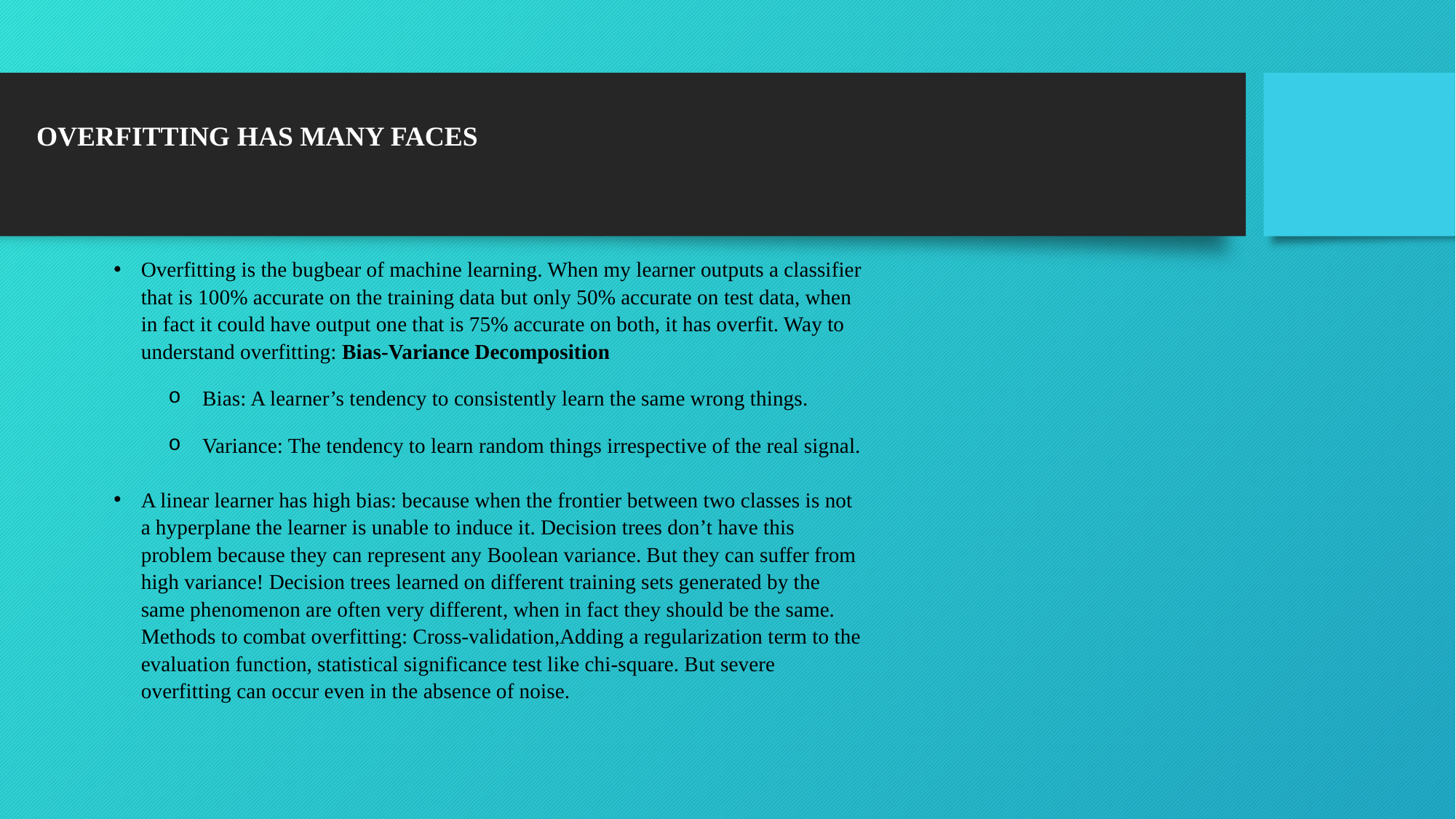

# OVERFITTING HAS MANY FACES
Overfitting is the bugbear of machine learning. When my learner outputs a classifier that is 100% accurate on the training data but only 50% accurate on test data, when in fact it could have output one that is 75% accurate on both, it has overfit. Way to understand overfitting: Bias-Variance Decomposition
Bias: A learner’s tendency to consistently learn the same wrong things.
Variance: The tendency to learn random things irrespective of the real signal.
A linear learner has high bias: because when the frontier between two classes is not a hyperplane the learner is unable to induce it. Decision trees don’t have this problem because they can represent any Boolean variance. But they can suffer from high variance! Decision trees learned on different training sets generated by the same phenomenon are often very different, when in fact they should be the same. Methods to combat overfitting: Cross-validation,Adding a regularization term to the evaluation function, statistical significance test like chi-square. But severe overfitting can occur even in the absence of noise.